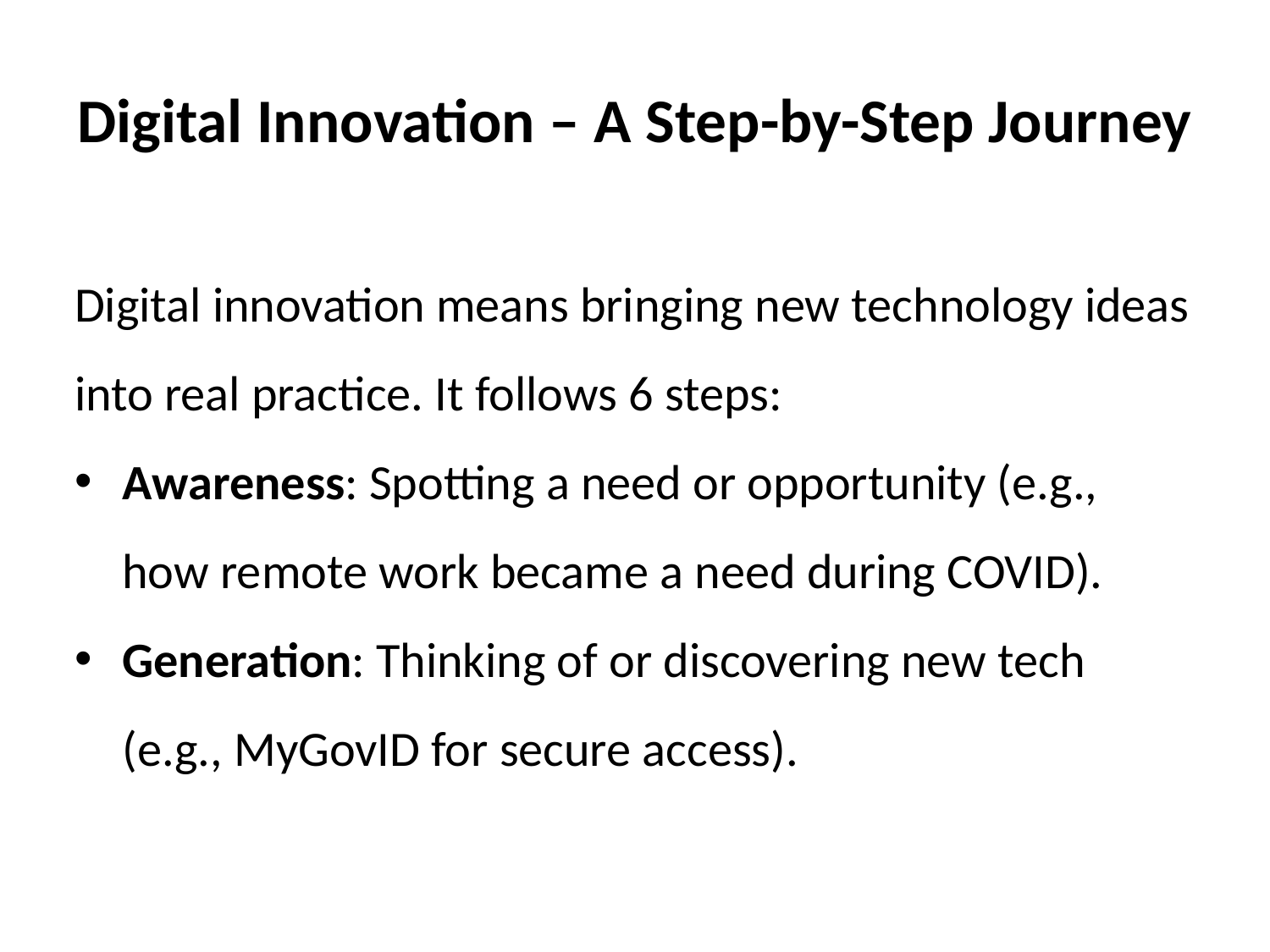

# Digital Innovation – A Step-by-Step Journey

Digital innovation means bringing new technology ideas into real practice. It follows 6 steps:
Awareness: Spotting a need or opportunity (e.g., how remote work became a need during COVID).
Generation: Thinking of or discovering new tech (e.g., MyGovID for secure access).